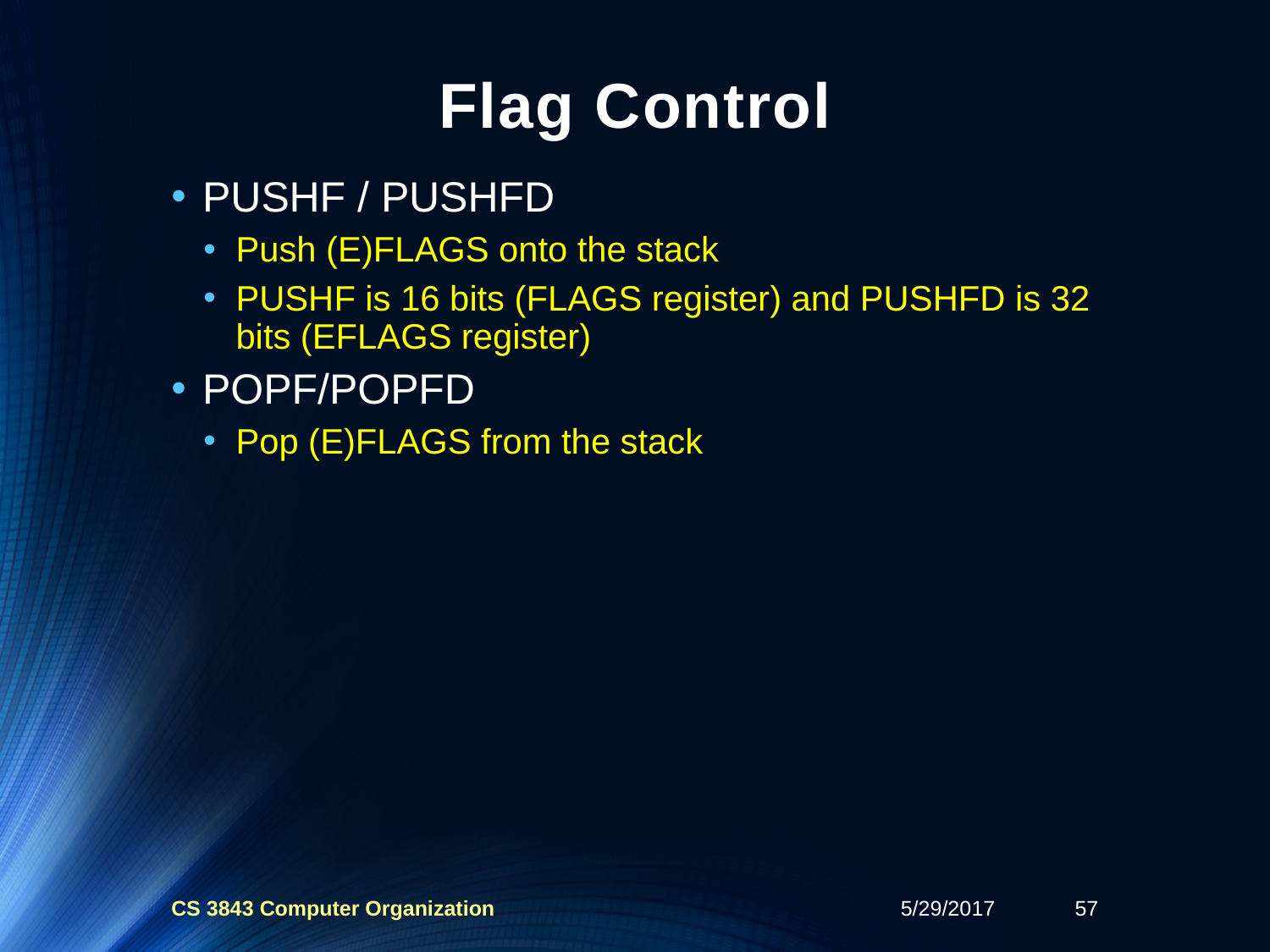

# Flag Control
PUSHF / PUSHFD
Push (E)FLAGS onto the stack
PUSHF is 16 bits (FLAGS register) and PUSHFD is 32 bits (EFLAGS register)
POPF/POPFD
Pop (E)FLAGS from the stack

CS 3843 Computer Organization
5/29/2017
57